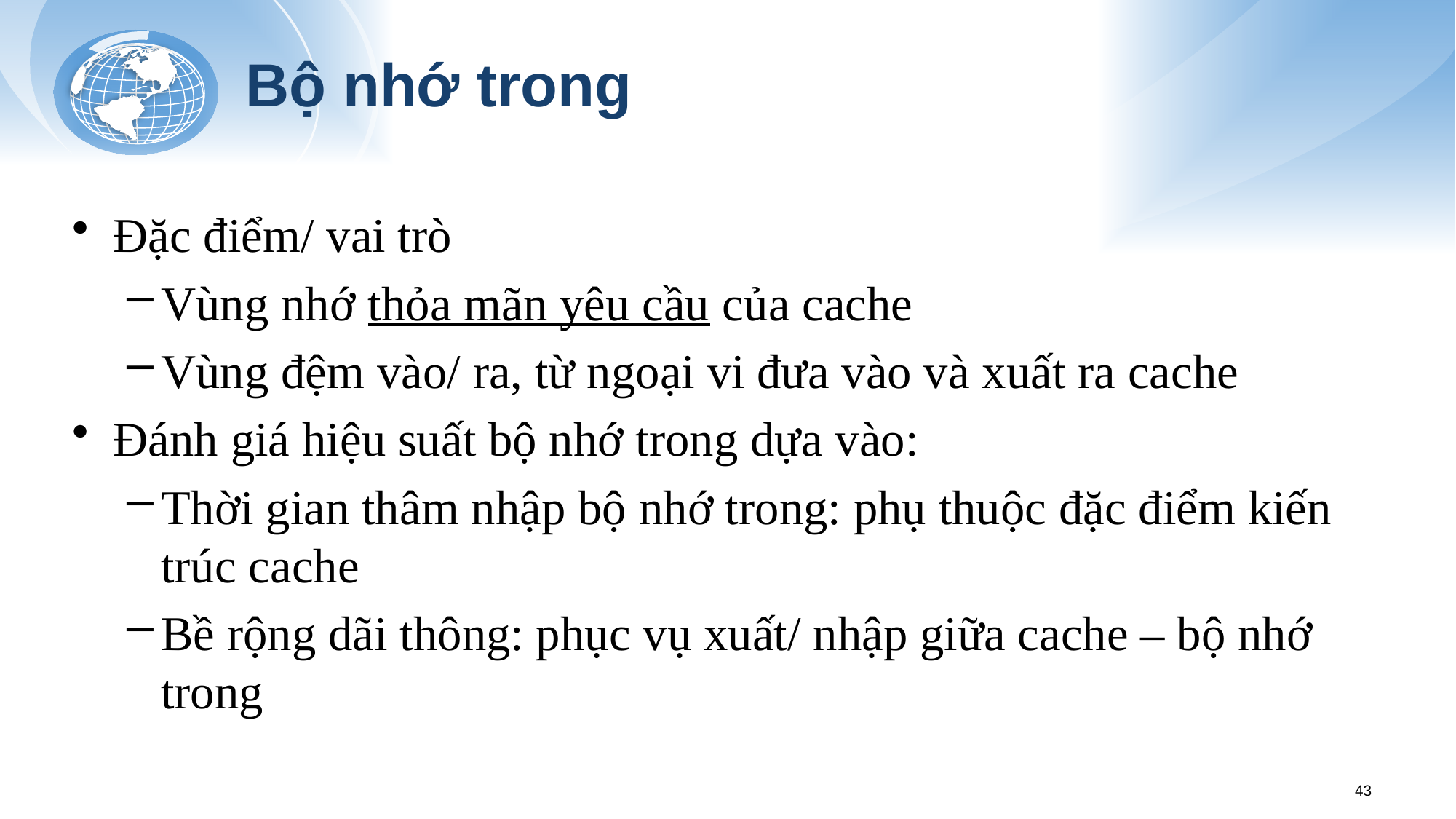

# Bộ nhớ trong
Đặc điểm/ vai trò
Vùng nhớ thỏa mãn yêu cầu của cache
Vùng đệm vào/ ra, từ ngoại vi đưa vào và xuất ra cache
Đánh giá hiệu suất bộ nhớ trong dựa vào:
Thời gian thâm nhập bộ nhớ trong: phụ thuộc đặc điểm kiến trúc cache
Bề rộng dãi thông: phục vụ xuất/ nhập giữa cache – bộ nhớ trong
43